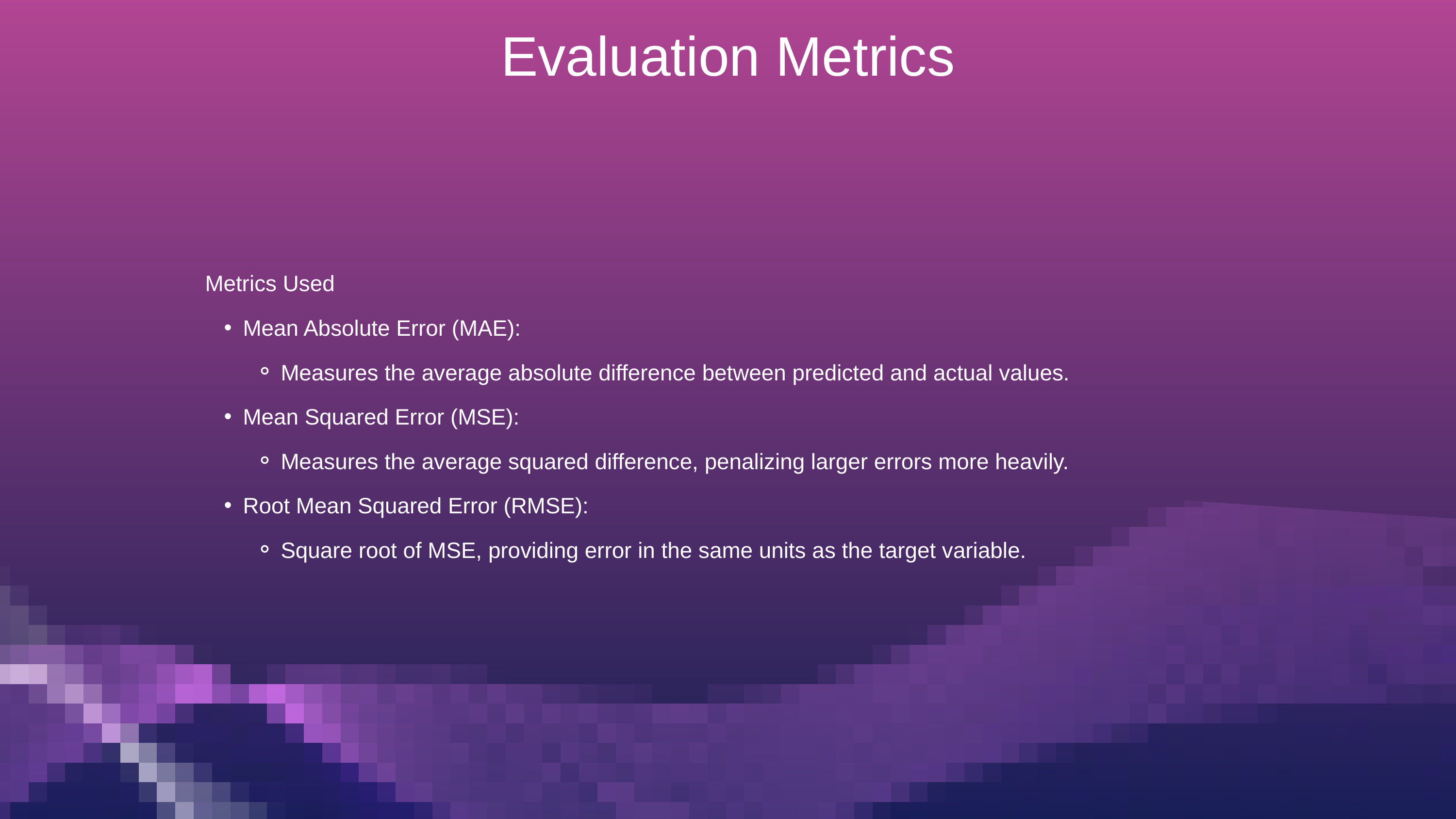

Evaluation Metrics
Metrics Used
Mean Absolute Error (MAE):
Measures the average absolute difference between predicted and actual values.
Mean Squared Error (MSE):
Measures the average squared difference, penalizing larger errors more heavily.
Root Mean Squared Error (RMSE):
Square root of MSE, providing error in the same units as the target variable.